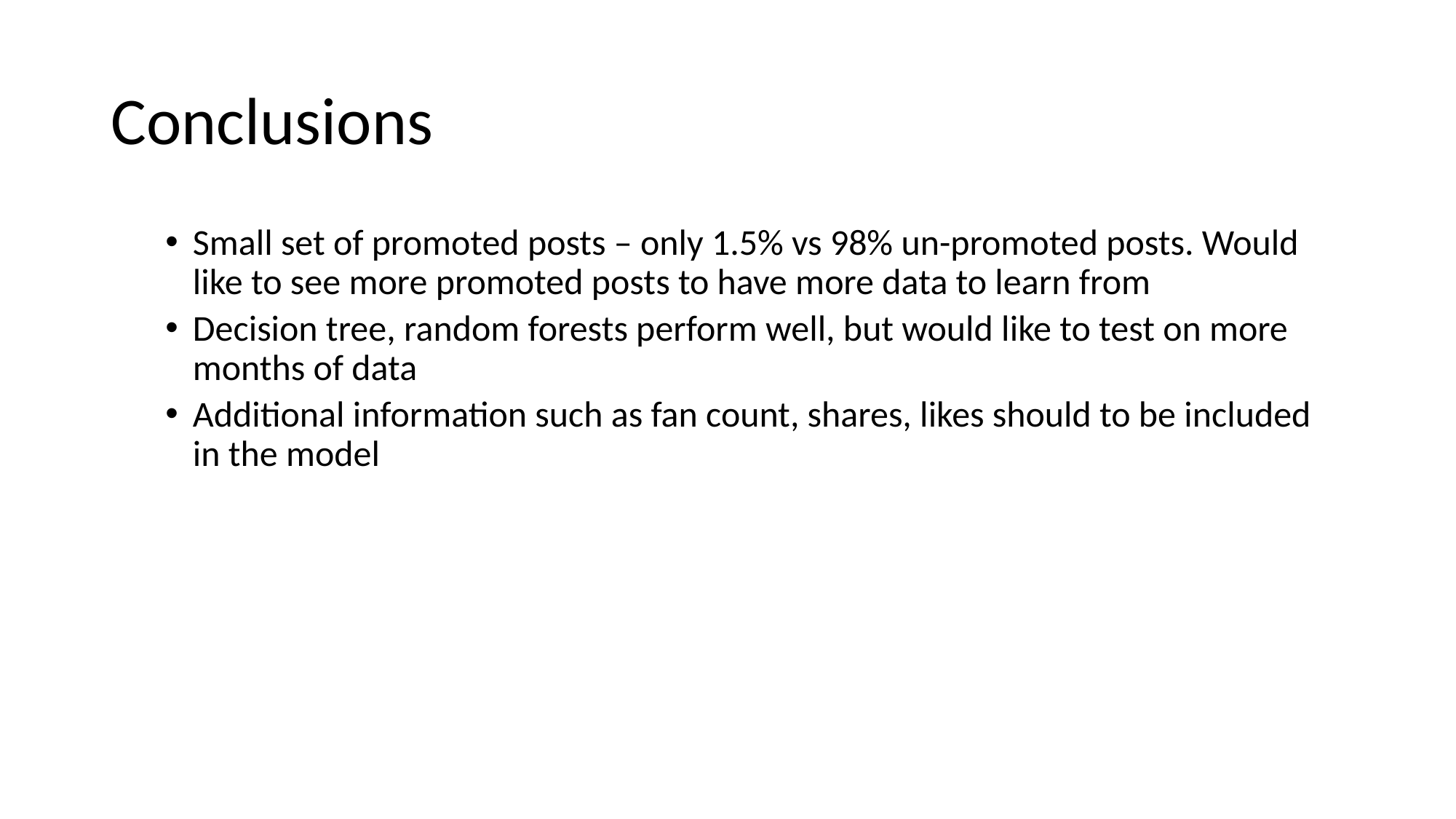

# Conclusions
Small set of promoted posts – only 1.5% vs 98% un-promoted posts. Would like to see more promoted posts to have more data to learn from
Decision tree, random forests perform well, but would like to test on more months of data
Additional information such as fan count, shares, likes should to be included in the model